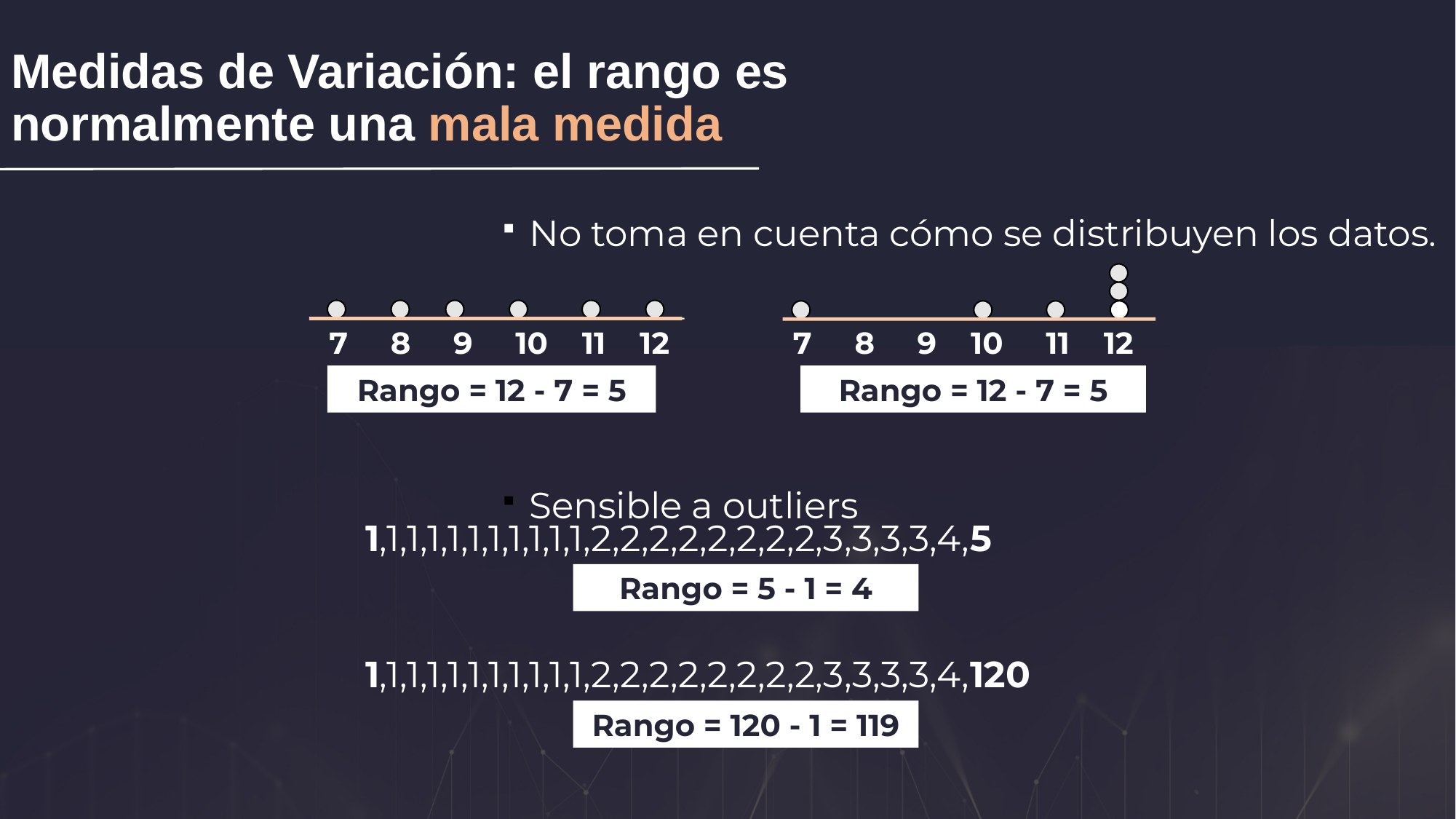

Medidas de Variación: el rango es normalmente una mala medida
No toma en cuenta cómo se distribuyen los datos.

Sensible a outliers

7     8     9     10    11    12

7     8     9    10     11    12

Rango = 12 - 7 = 5
Rango = 12 - 7 = 5
	1,1,1,1,1,1,1,1,1,1,1,2,2,2,2,2,2,2,2,3,3,3,3,4,5
Rango = 5 - 1 = 4
	1,1,1,1,1,1,1,1,1,1,1,2,2,2,2,2,2,2,2,3,3,3,3,4,120
Rango = 120 - 1 = 119